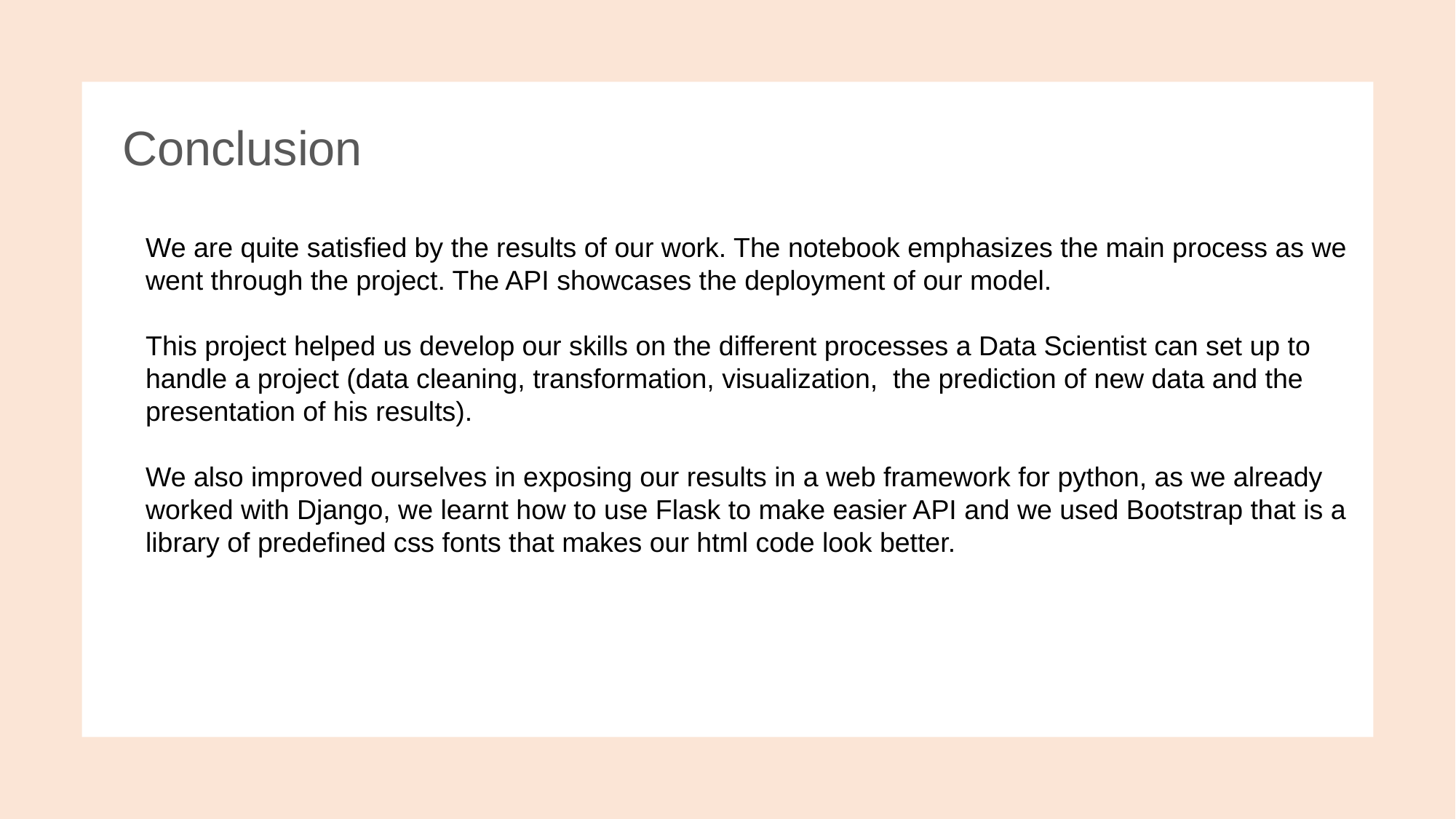

Conclusion
We are quite satisfied by the results of our work. The notebook emphasizes the main process as we went through the project. The API showcases the deployment of our model.

This project helped us develop our skills on the different processes a Data Scientist can set up to handle a project (data cleaning, transformation, visualization,  the prediction of new data and the presentation of his results).

We also improved ourselves in exposing our results in a web framework for python, as we already worked with Django, we learnt how to use Flask to make easier API and we used Bootstrap that is a library of predefined css fonts that makes our html code look better.